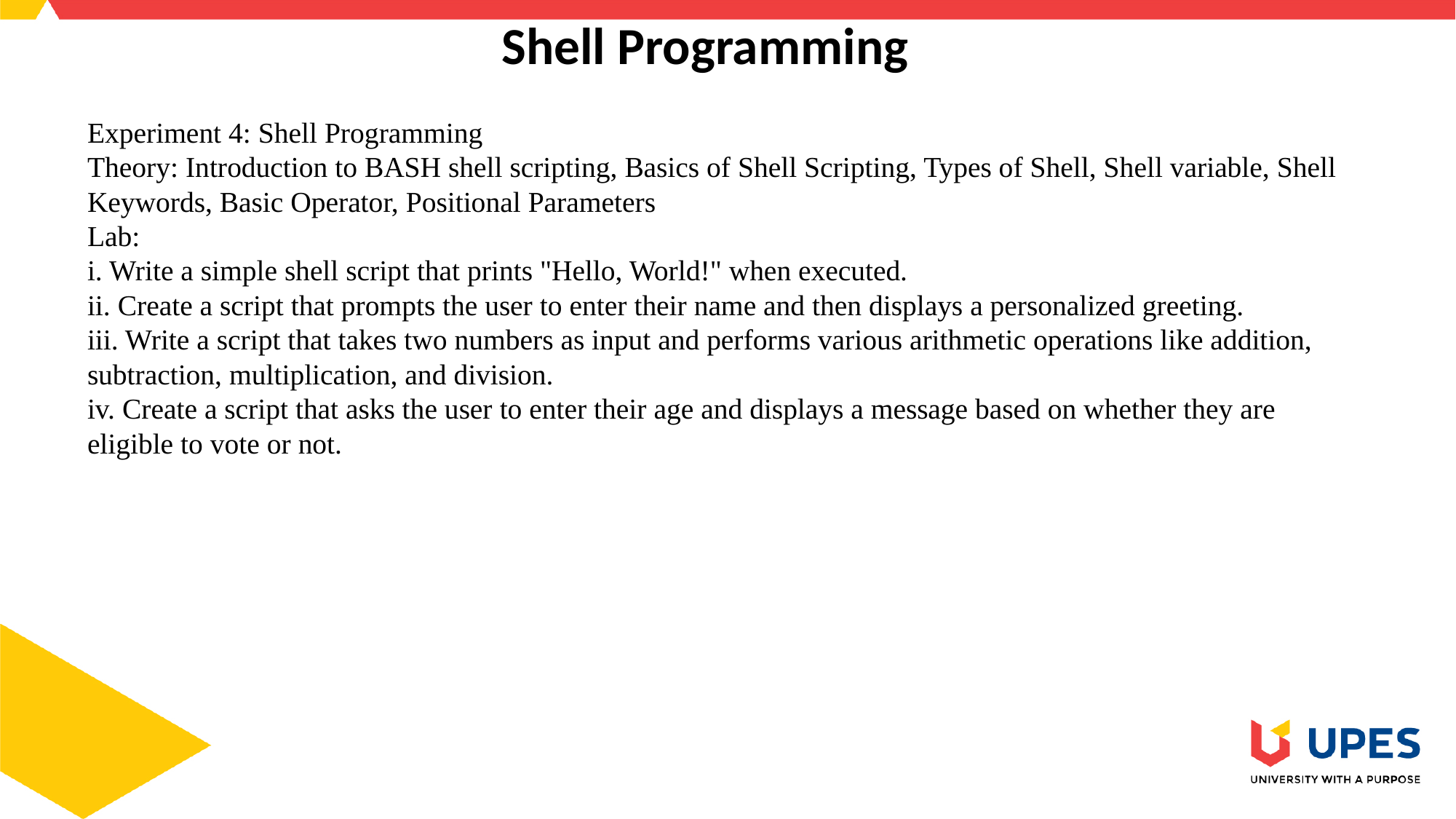

# Shell Programming
Experiment 4: Shell Programming
Theory: Introduction to BASH shell scripting, Basics of Shell Scripting, Types of Shell, Shell variable, Shell Keywords, Basic Operator, Positional Parameters
Lab:
i. Write a simple shell script that prints "Hello, World!" when executed.
ii. Create a script that prompts the user to enter their name and then displays a personalized greeting.
iii. Write a script that takes two numbers as input and performs various arithmetic operations like addition, subtraction, multiplication, and division.
iv. Create a script that asks the user to enter their age and displays a message based on whether they are eligible to vote or not.